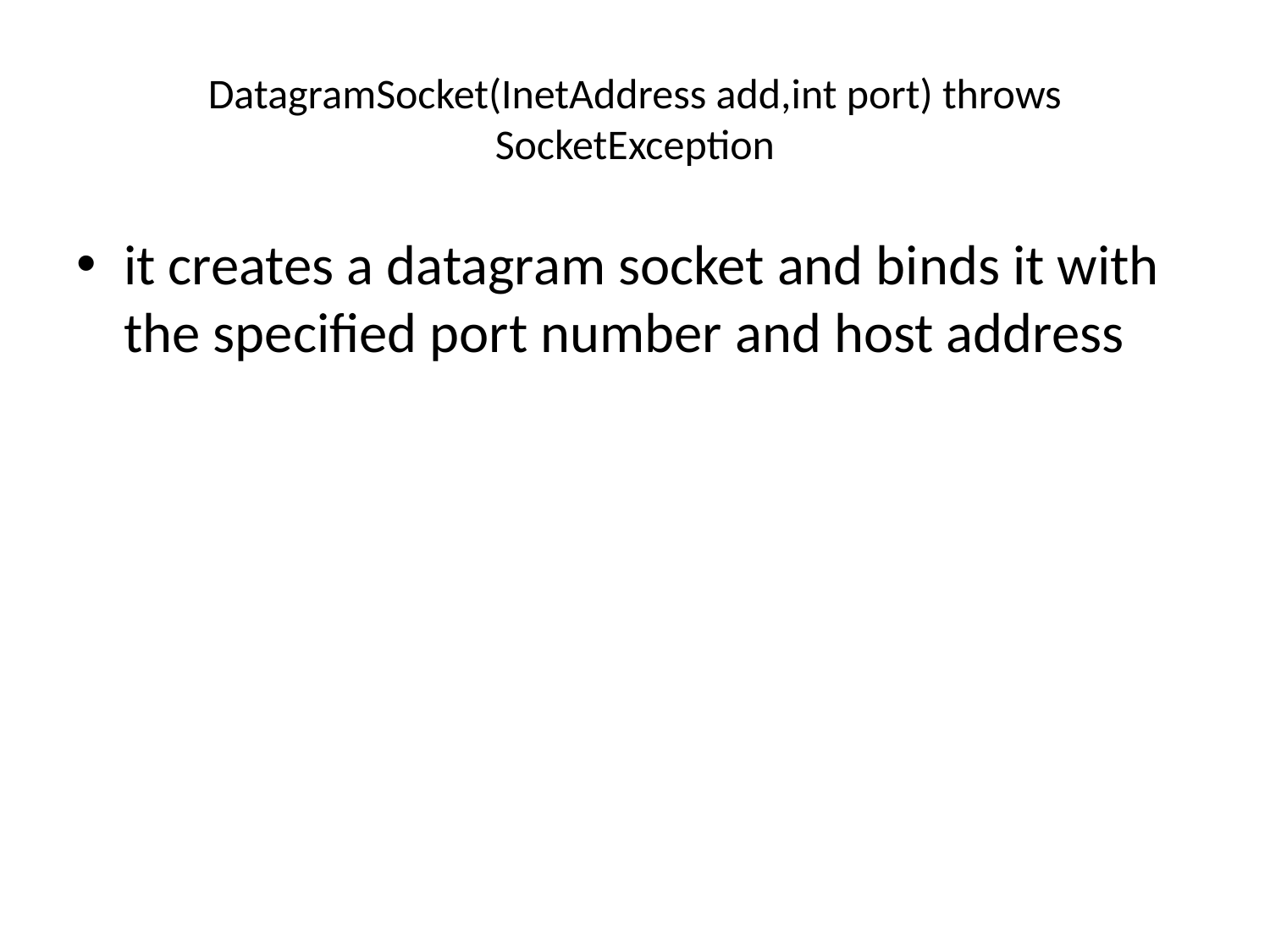

# DatagramSocket(InetAddress add,int port) throws SocketException
it creates a datagram socket and binds it with the specified port number and host address